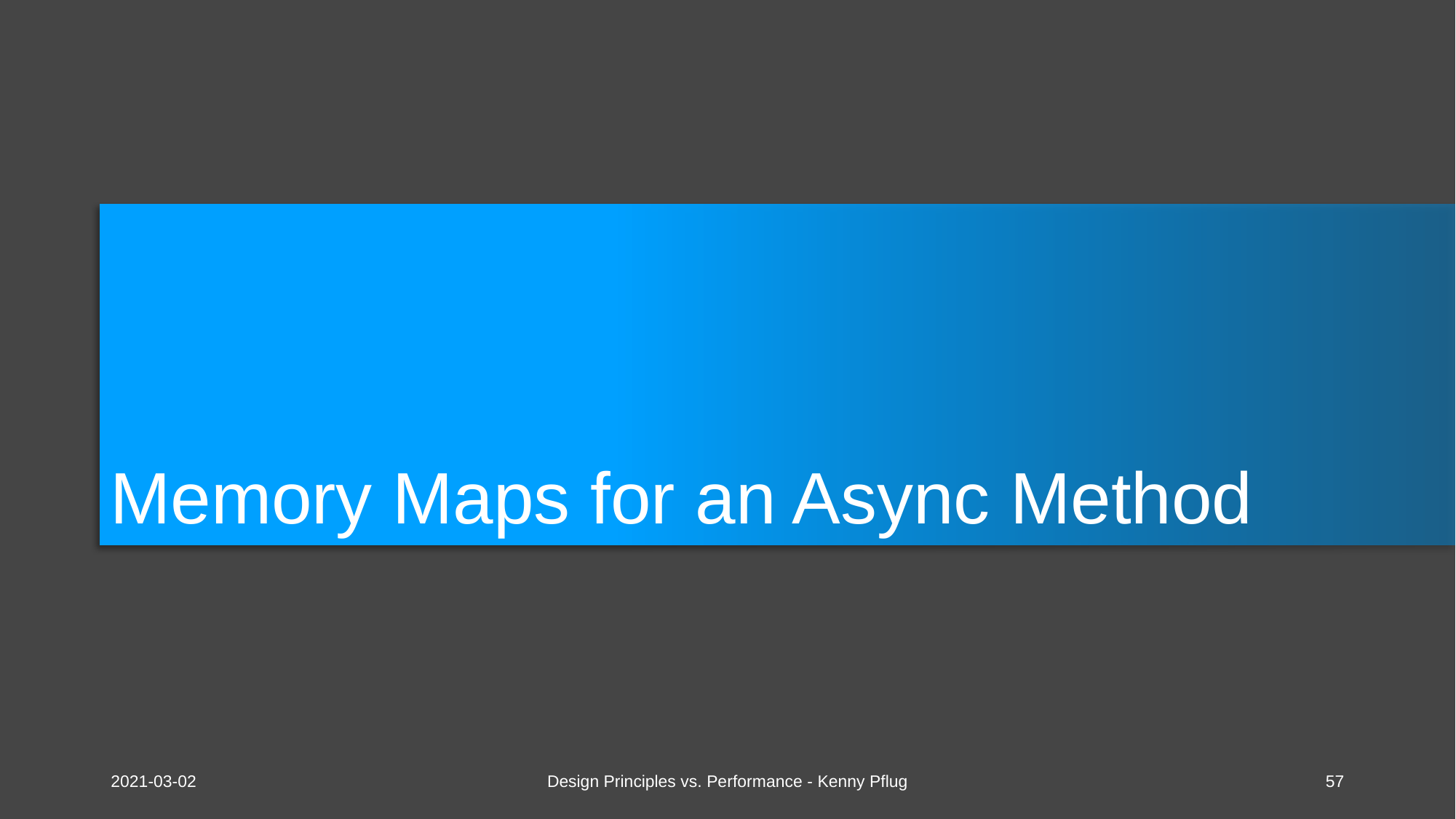

# Memory Maps for an Async Method

2021-03-02
Design Principles vs. Performance - Kenny Pflug
57